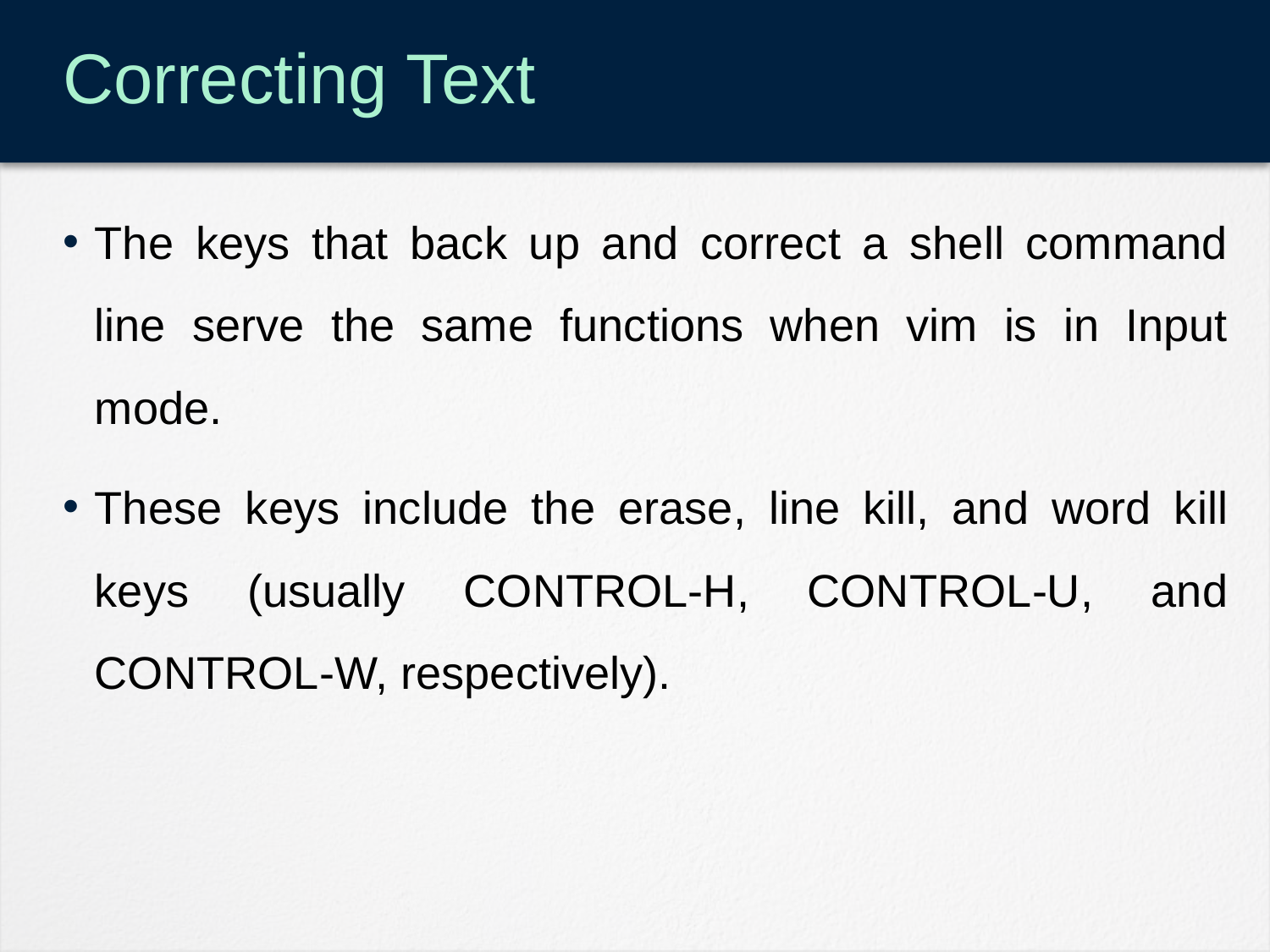

# Correcting Text
The keys that back up and correct a shell command line serve the same functions when vim is in Input mode.
These keys include the erase, line kill, and word kill keys (usually CONTROL-H, CONTROL-U, and CONTROL-W, respectively).